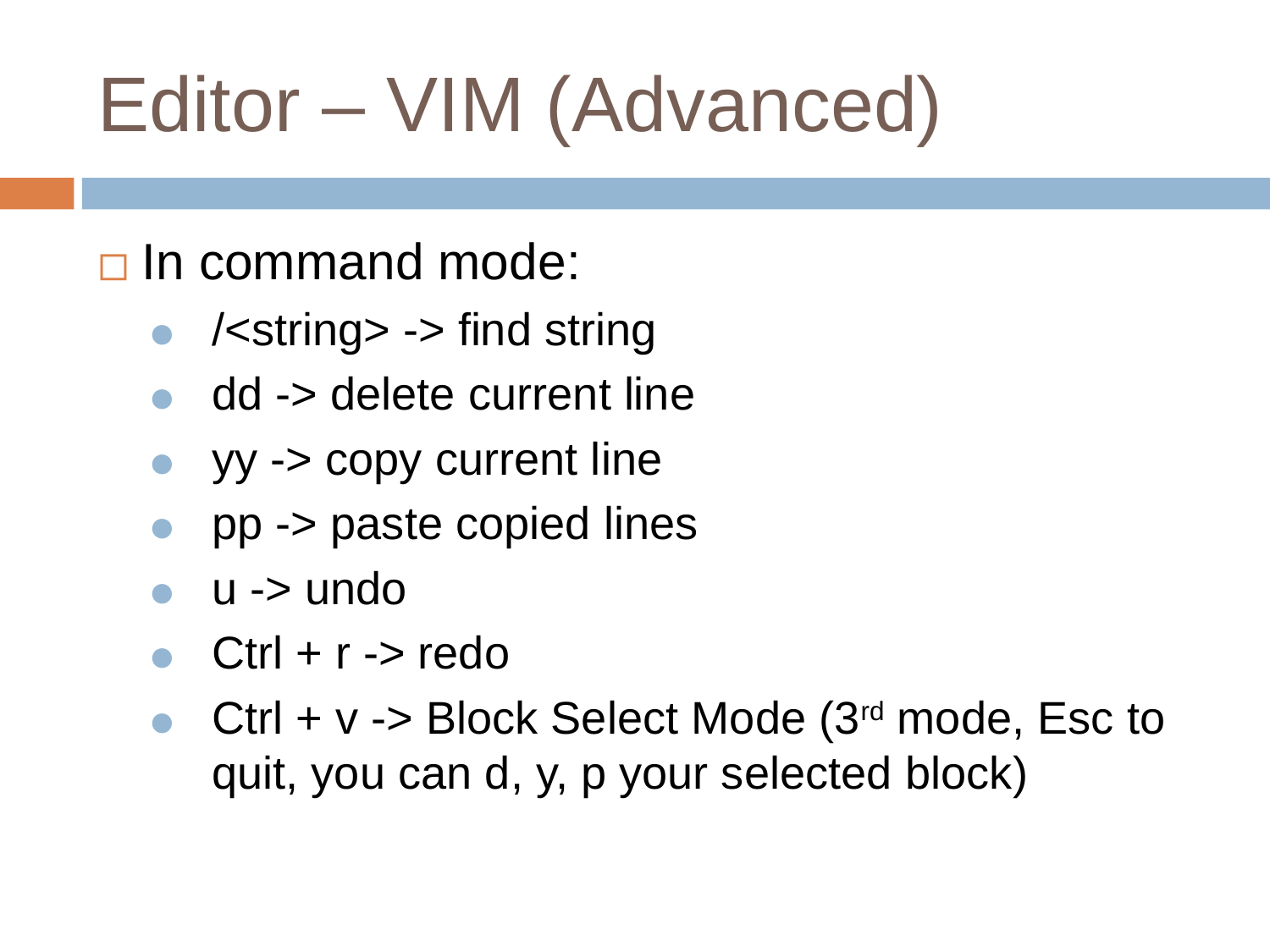

# Editor – VIM (Advanced)
In command mode:
/<string> -> find string
dd -> delete current line
yy -> copy current line
pp -> paste copied lines
u -> undo
Ctrl + r -> redo
Ctrl + v -> Block Select Mode (3rd mode, Esc to quit, you can d, y, p your selected block)